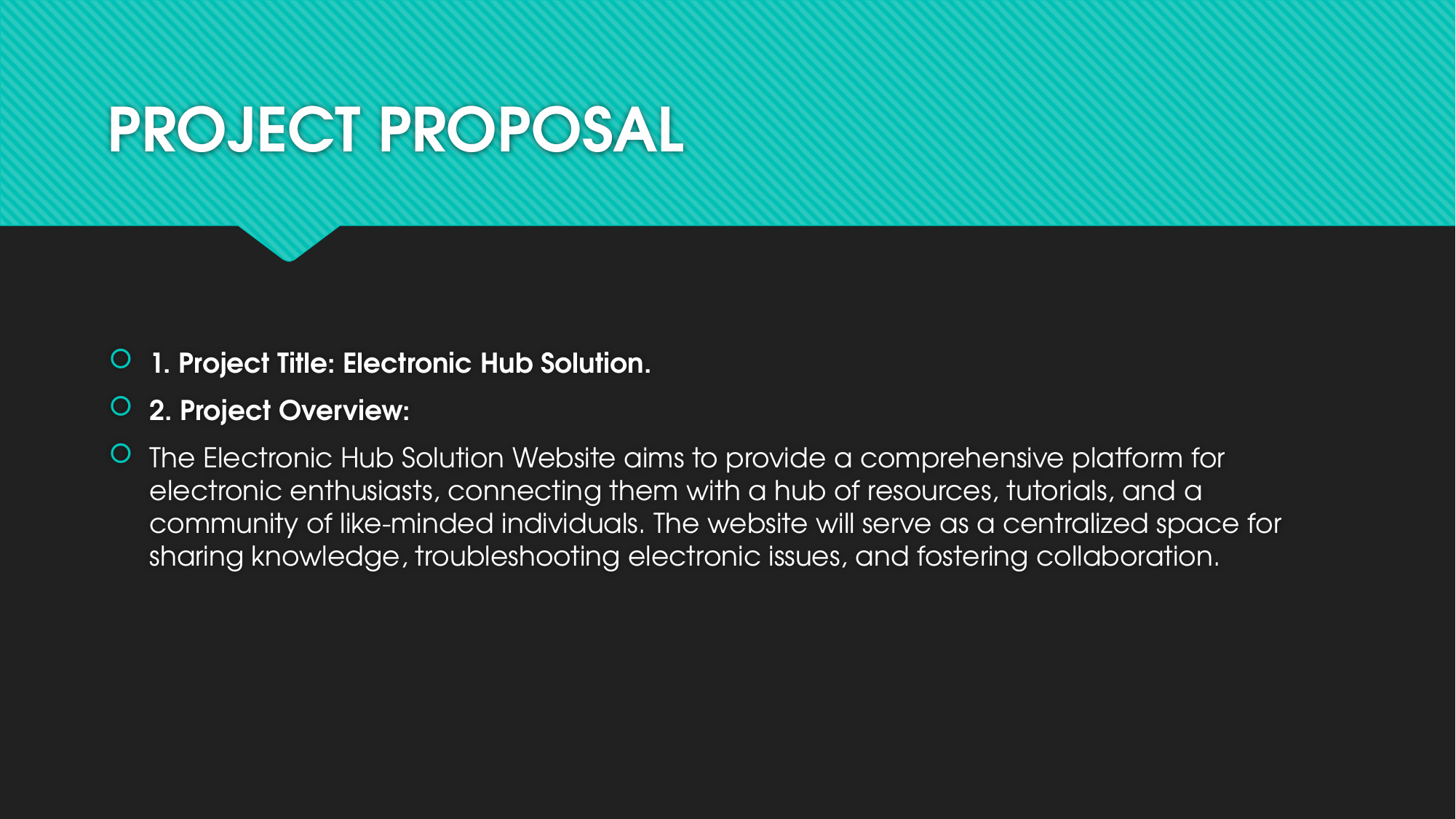

# PROJECT PROPOSAL
1. Project Title: Electronic Hub Solution.
2. Project Overview:
The Electronic Hub Solution Website aims to provide a comprehensive platform for electronic enthusiasts, connecting them with a hub of resources, tutorials, and a community of like-minded individuals. The website will serve as a centralized space for sharing knowledge, troubleshooting electronic issues, and fostering collaboration.